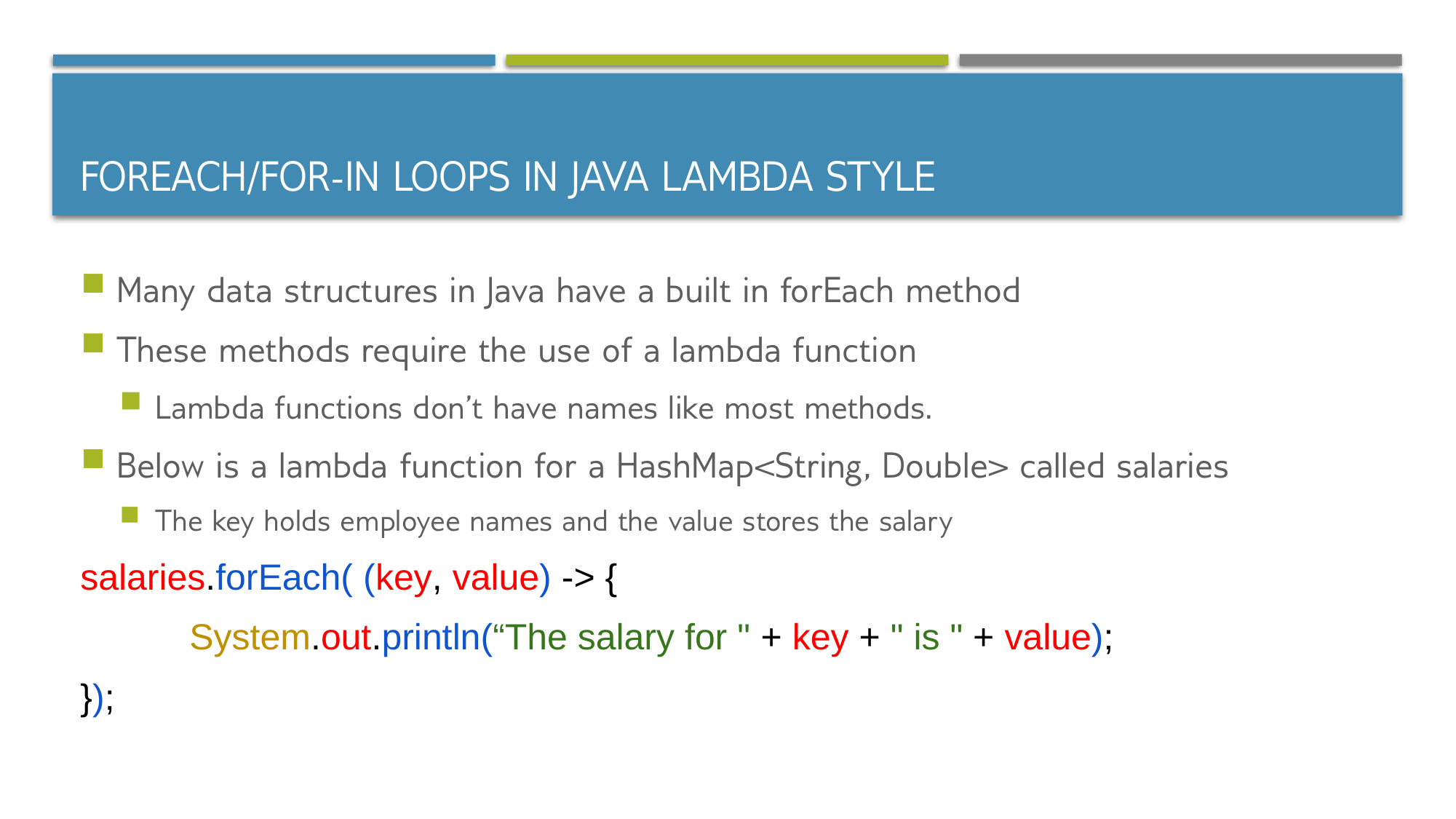

# FoREach/For-In Loops in Java Lambda Style
Many data structures in Java have a built in forEach method
These methods require the use of a lambda function
Lambda functions don’t have names like most methods.
Below is a lambda function for a HashMap<String, Double> called salaries
The key holds employee names and the value stores the salary
salaries.forEach( (key, value) -> {
	System.out.println(“The salary for " + key + " is " + value);
});